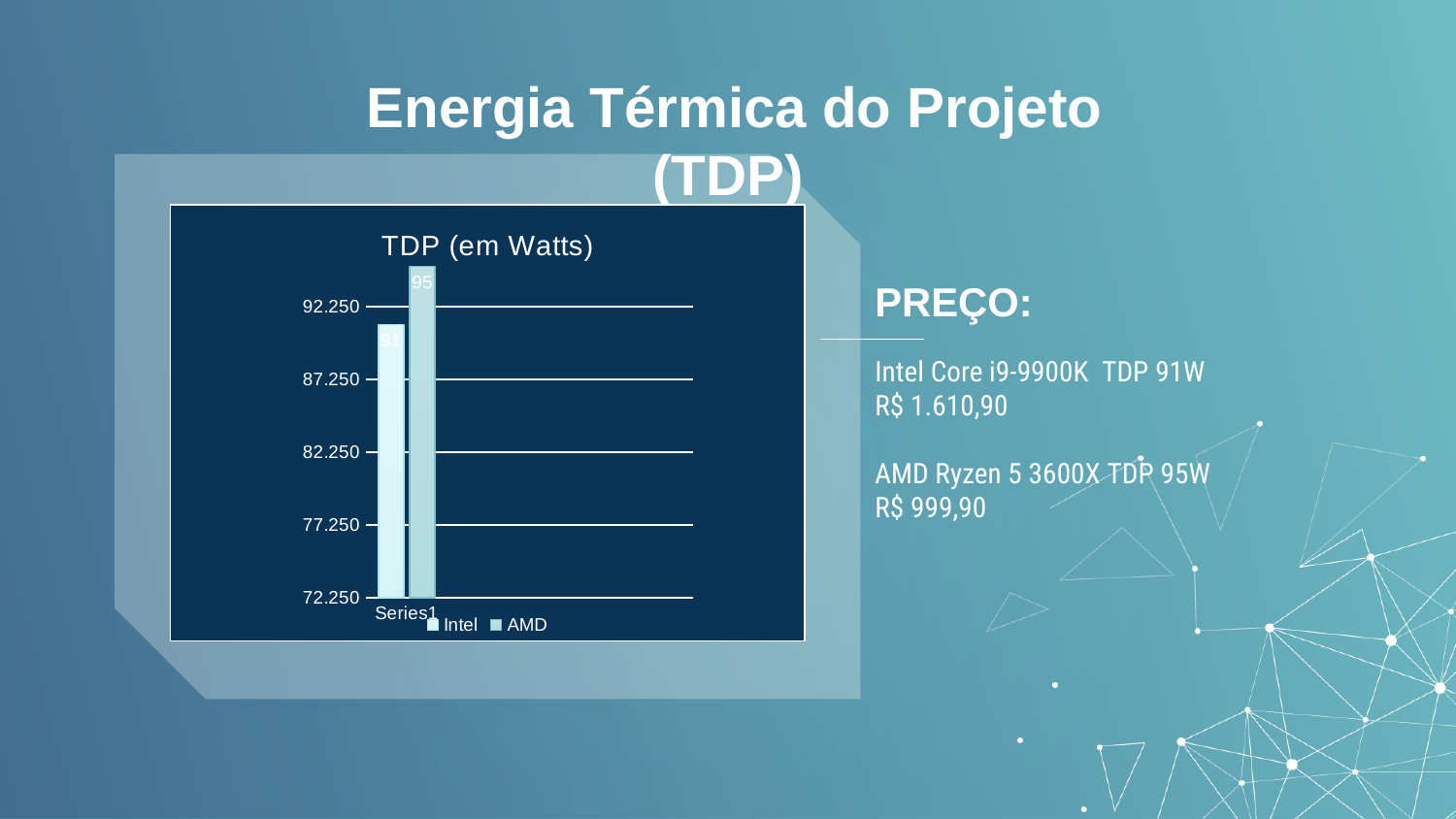

# Energia Térmica do Projeto (TDP)

### Chart: TDP (em Watts)

| Category | Intel | AMD |
|---|---|---|
|  | 91.0 | 95.0 |
|  | None | None |
|  | None | None |
|  | None | None |
PREÇO:
Intel Core i9-9900K  TDP 91W
R$ 1.610,90

AMD Ryzen 5 3600X TDP 95W
R$ 999,90